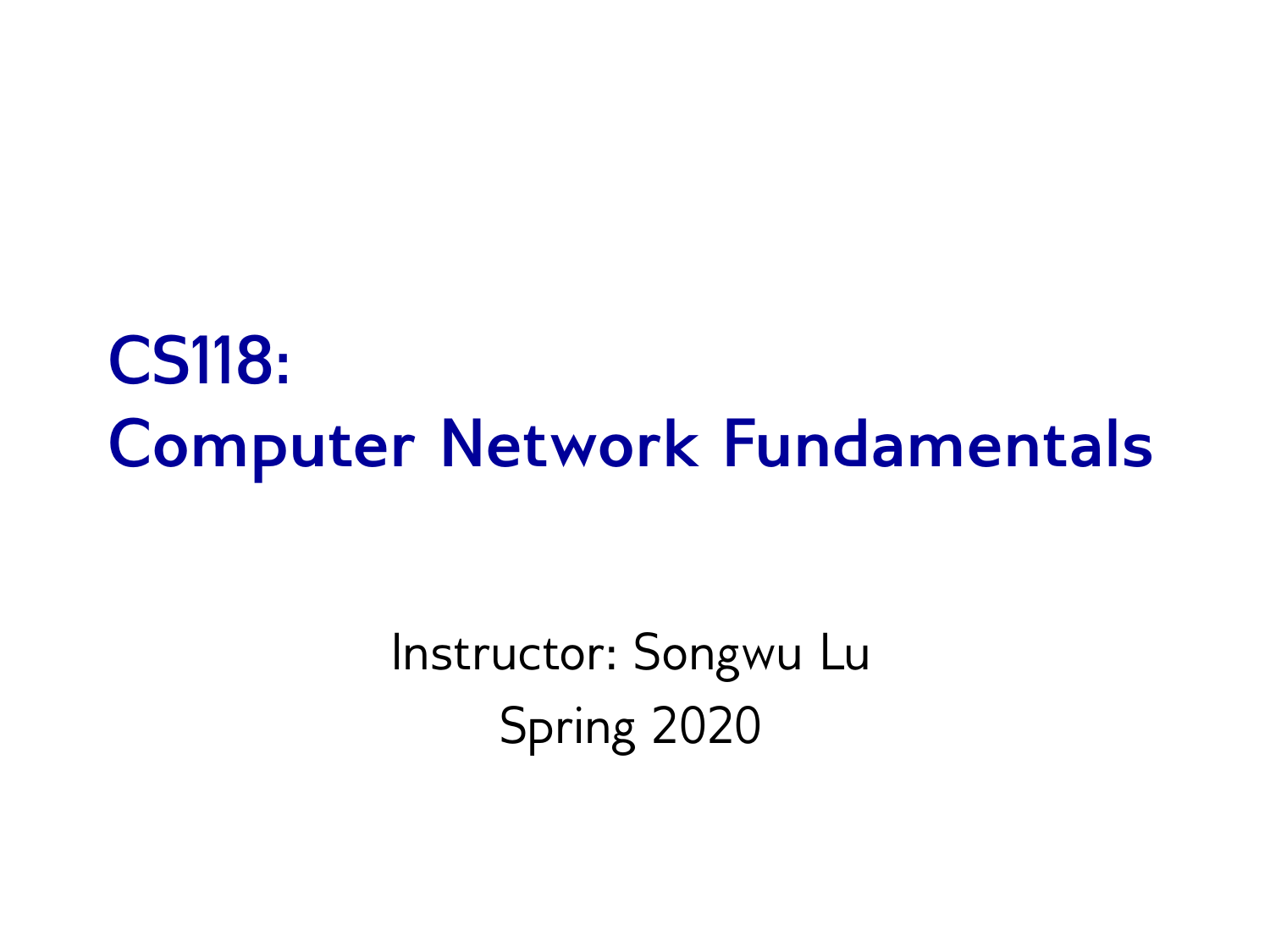

# CS118: Computer Network Fundamentals

Instructor: Songwu Lu
Spring 2020